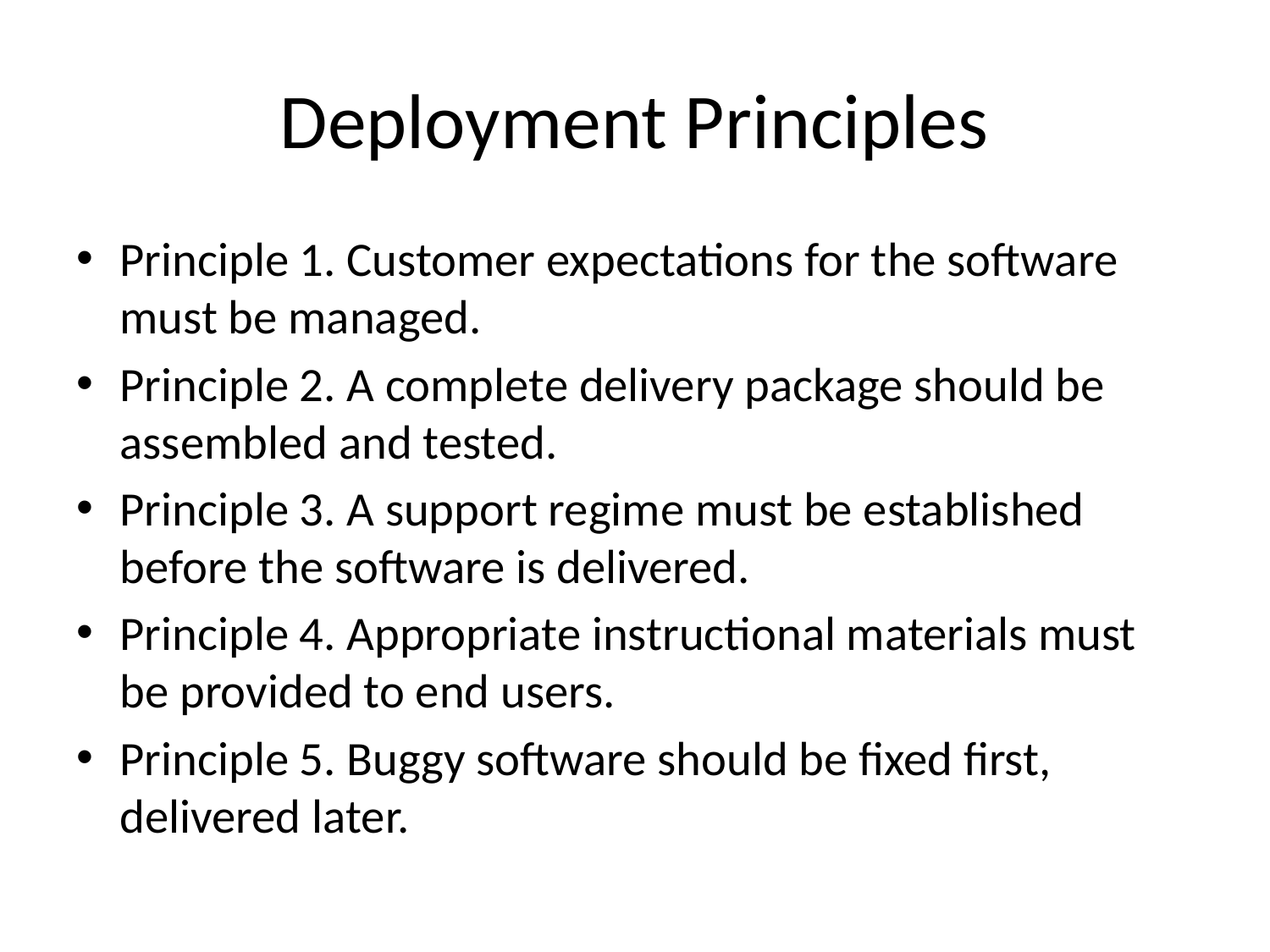

# Deployment Principles
Principle 1. Customer expectations for the software must be managed.
Principle 2. A complete delivery package should be assembled and tested.
Principle 3. A support regime must be established before the software is delivered.
Principle 4. Appropriate instructional materials must be provided to end users.
Principle 5. Buggy software should be fixed first, delivered later.